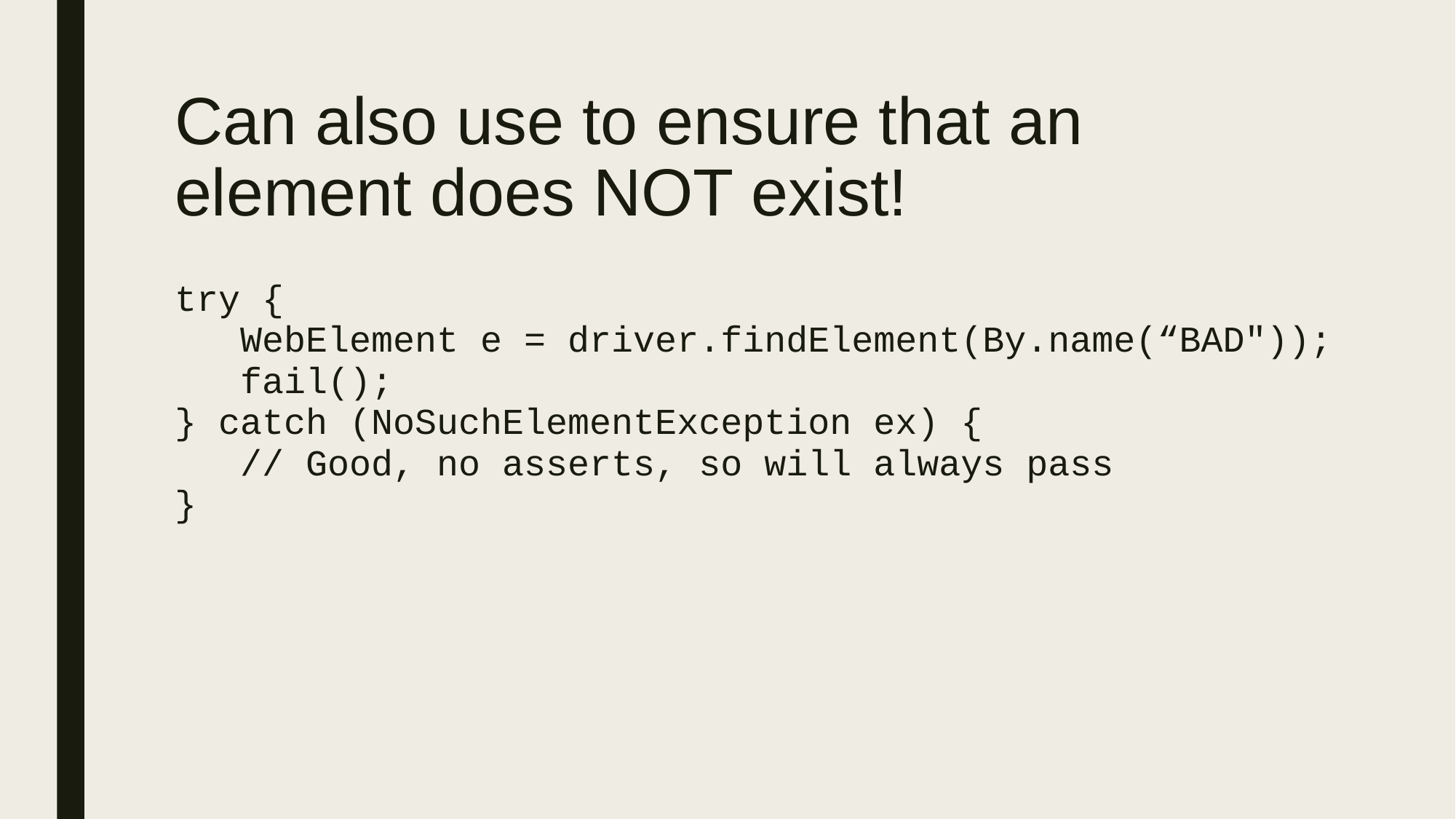

# Can also use to ensure that an element does NOT exist!
try {
   WebElement e = driver.findElement(By.name(“BAD"));
   fail();
} catch (NoSuchElementException ex) {
   // Good, no asserts, so will always pass
}